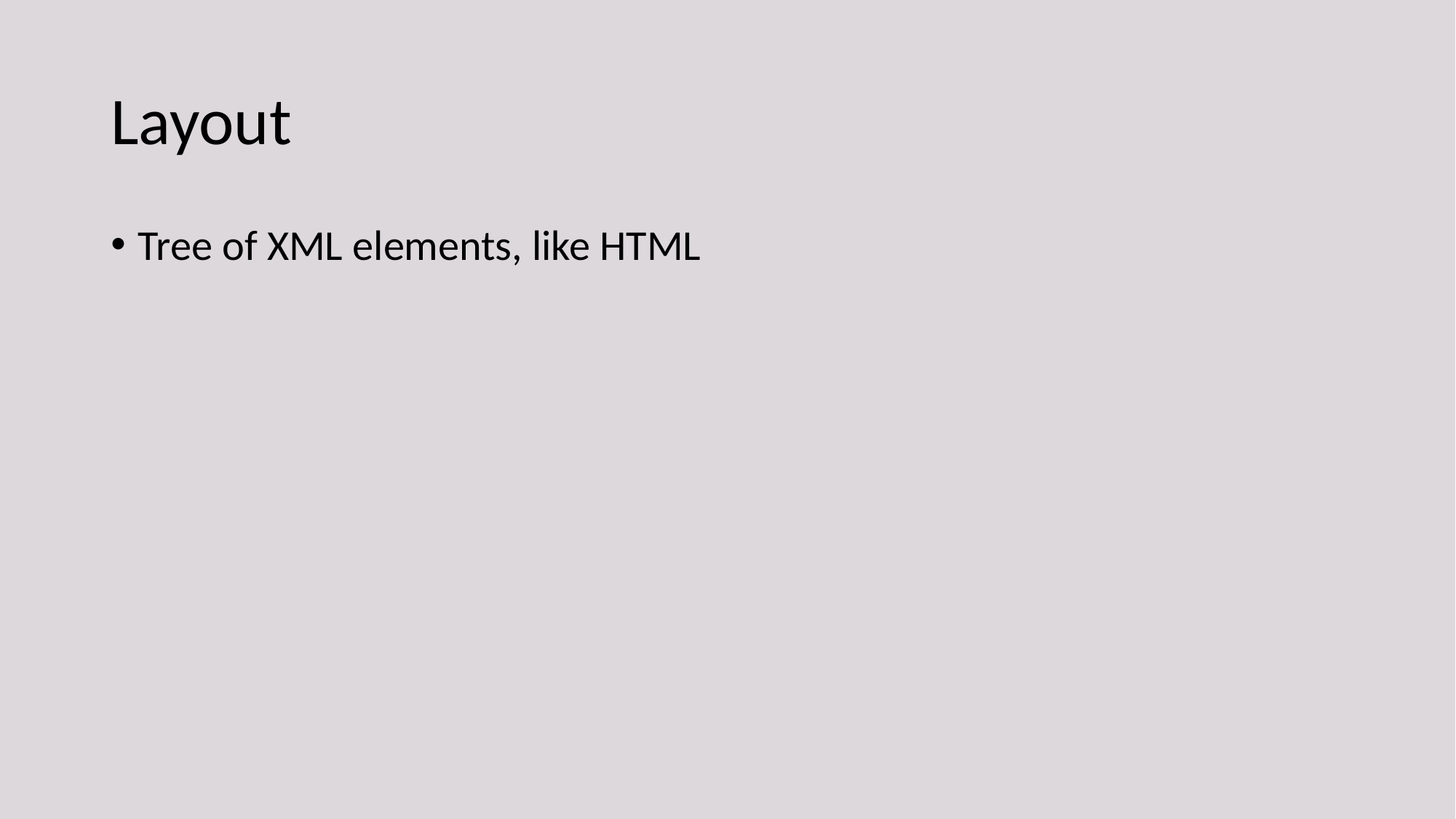

# Layout
Tree of XML elements, like HTML